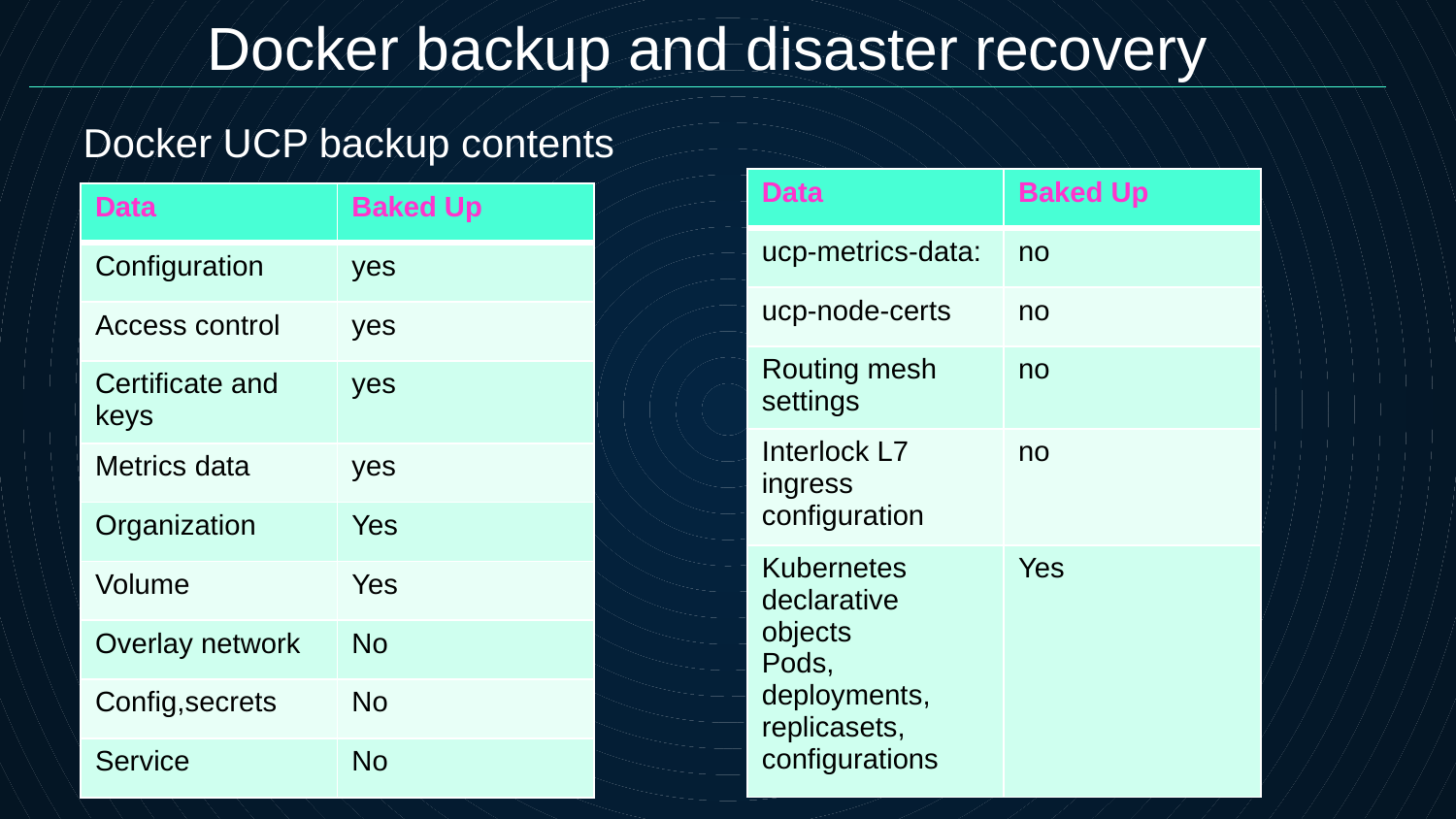

# Docker backup and disaster recovery
Docker UCP backup contents
| Data | Baked Up |
| --- | --- |
| ucp-metrics-data: | no |
| ucp-node-certs | no |
| Routing mesh settings | no |
| Interlock L7 ingress configuration | no |
| Kubernetes declarative objects Pods, deployments, replicasets, configurations | Yes |
| Data | Baked Up |
| --- | --- |
| Configuration | yes |
| Access control | yes |
| Certificate and keys | yes |
| Metrics data | yes |
| Organization | Yes |
| Volume | Yes |
| Overlay network | No |
| Config,secrets | No |
| Service | No |